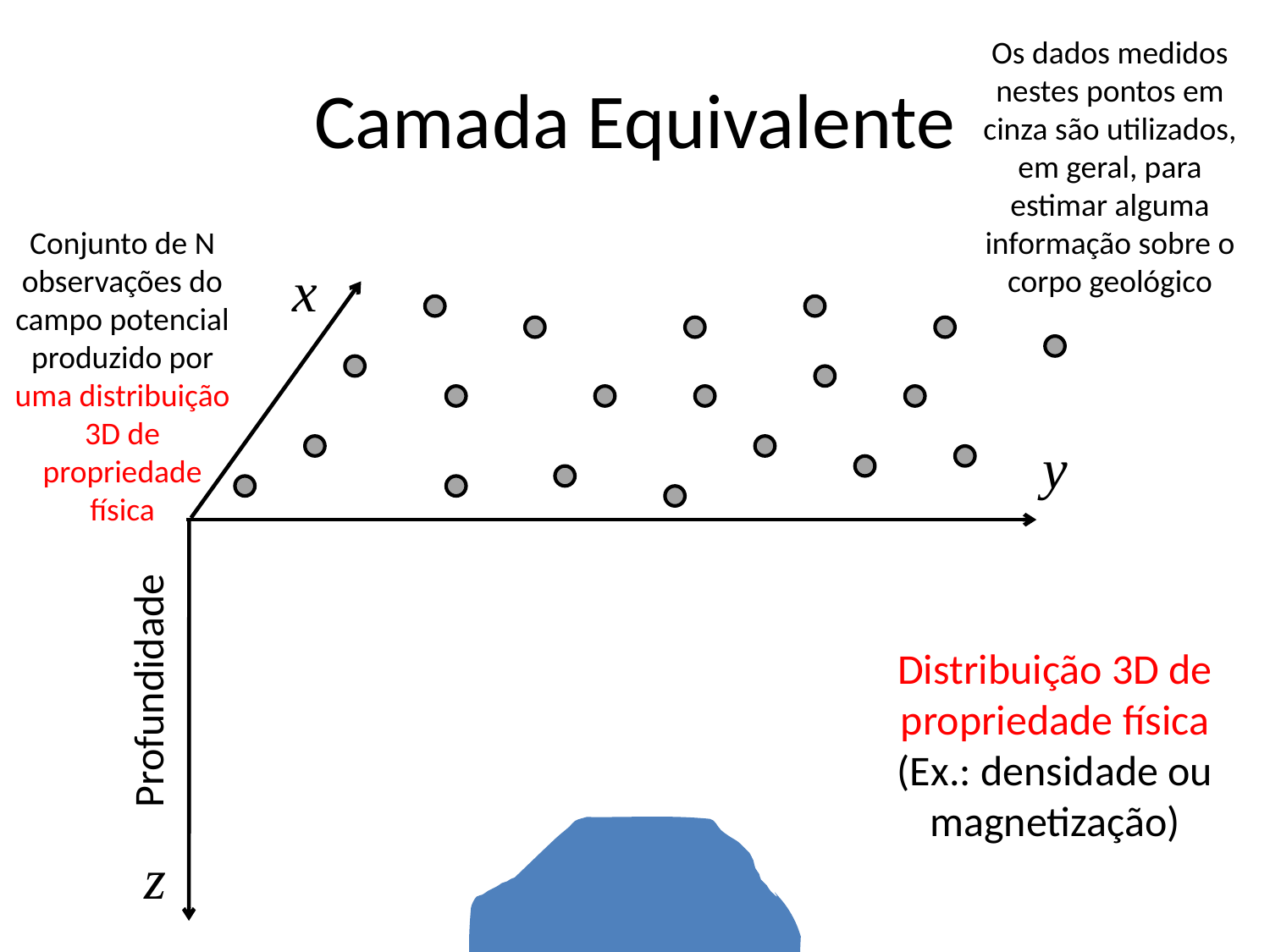

Os dados medidos nestes pontos em cinza são utilizados, em geral, para estimar alguma informação sobre o corpo geológico
# Camada Equivalente
Conjunto de N observações do campo potencial produzido por uma distribuição 3D de propriedade física
x

y
Distribuição 3D de propriedade física
(Ex.: densidade ou magnetização)
Profundidade

z